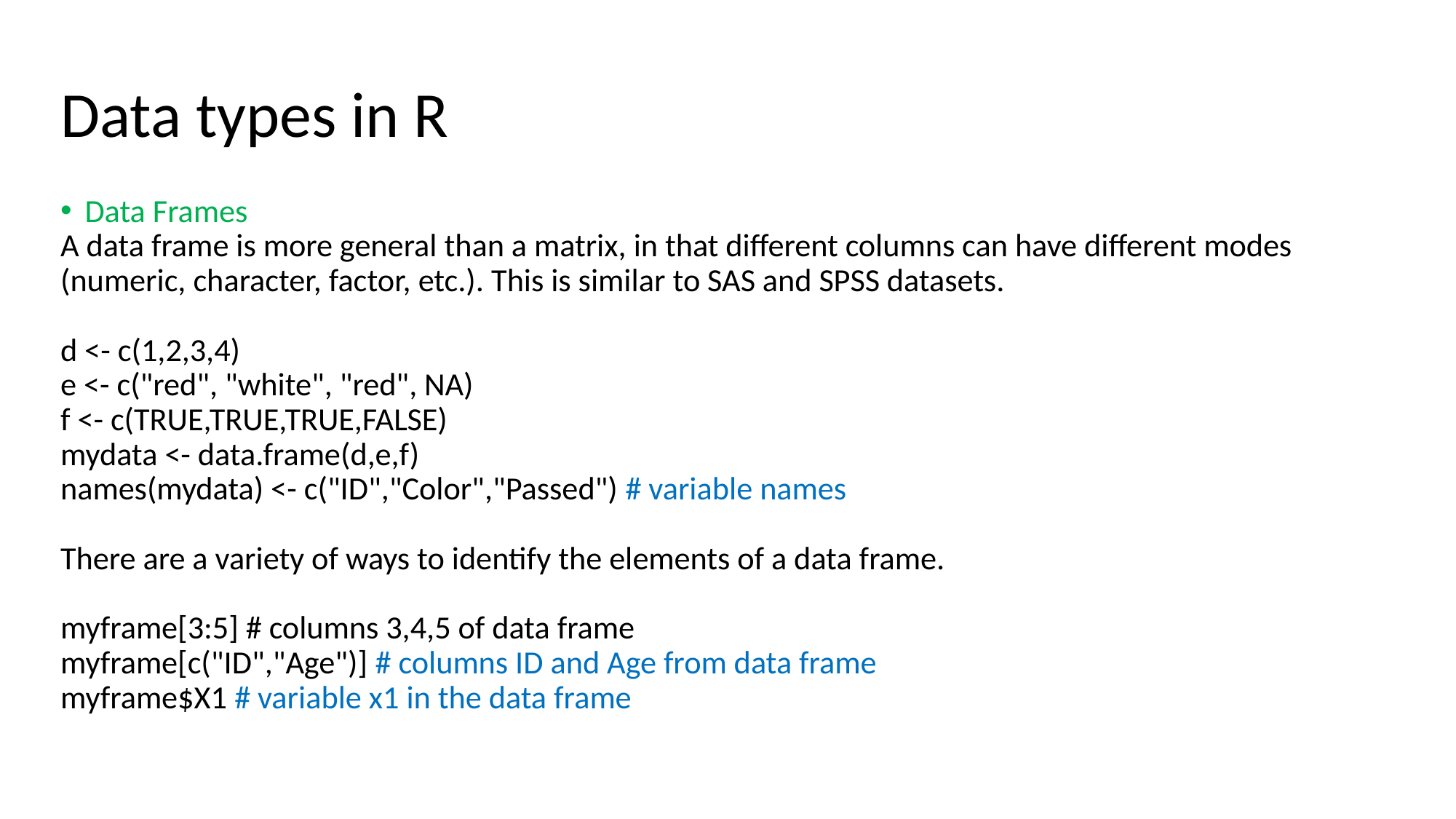

# Data types in R
Data Frames
A data frame is more general than a matrix, in that different columns can have different modes (numeric, character, factor, etc.). This is similar to SAS and SPSS datasets.

d <- c(1,2,3,4)
e <- c("red", "white", "red", NA)
f <- c(TRUE,TRUE,TRUE,FALSE)
mydata <- data.frame(d,e,f)
names(mydata) <- c("ID","Color","Passed") # variable names

There are a variety of ways to identify the elements of a data frame.

myframe[3:5] # columns 3,4,5 of data frame
myframe[c("ID","Age")] # columns ID and Age from data frame
myframe$X1 # variable x1 in the data frame